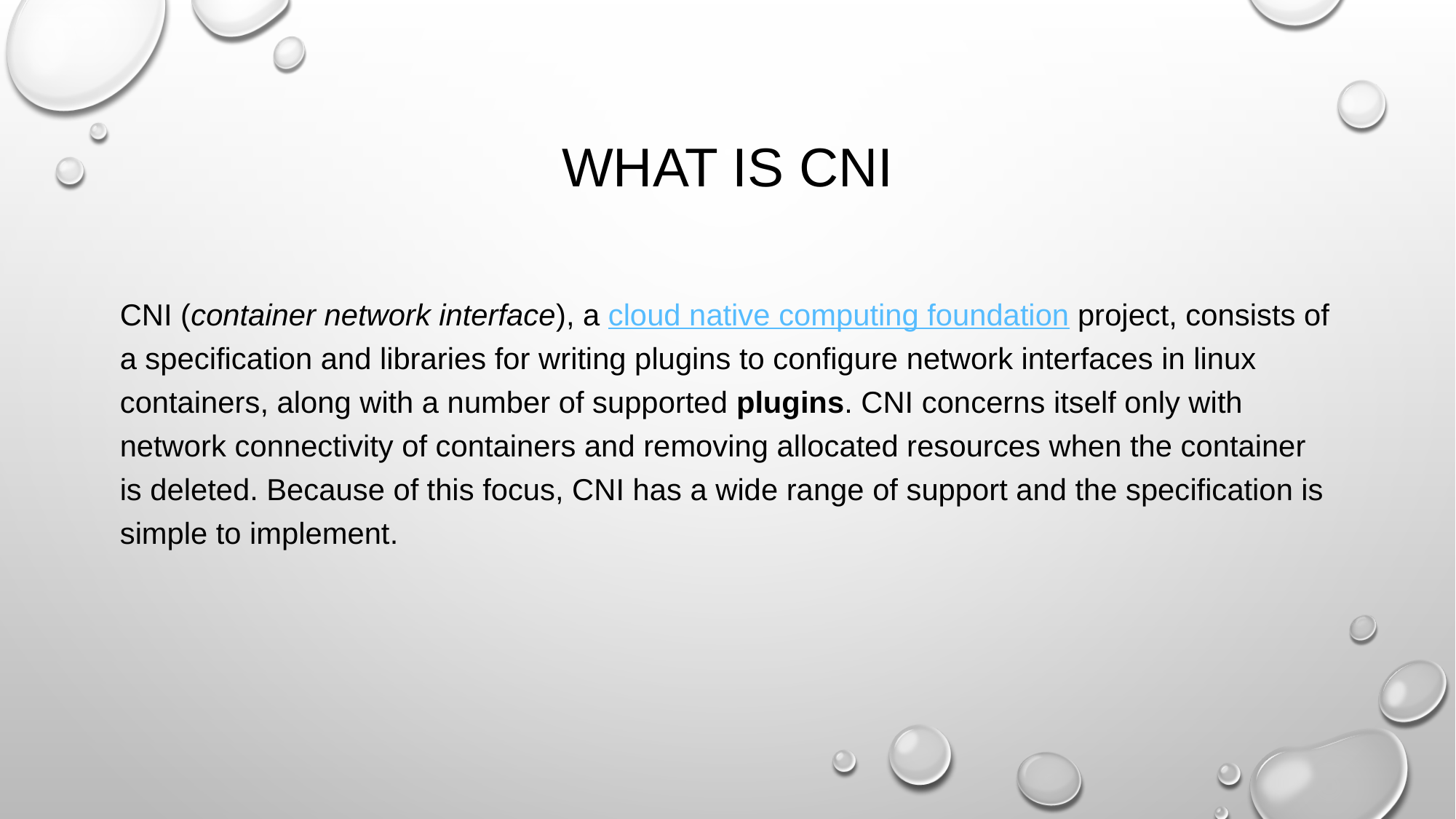

# What is CNI
CNI (container network interface), a cloud native computing foundation project, consists of a specification and libraries for writing plugins to configure network interfaces in linux containers, along with a number of supported plugins. CNI concerns itself only with network connectivity of containers and removing allocated resources when the container is deleted. Because of this focus, CNI has a wide range of support and the specification is simple to implement.